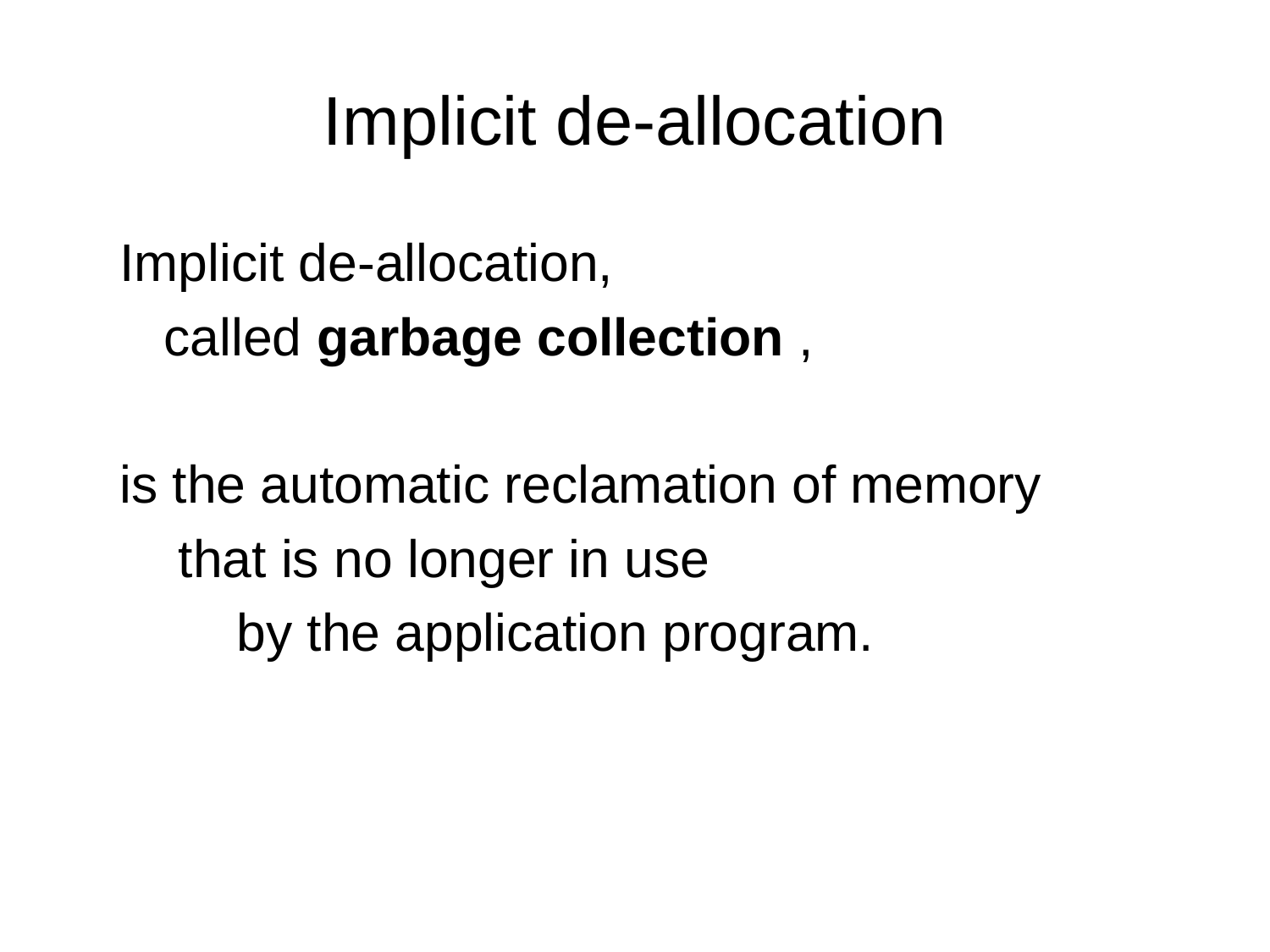

# Implicit de-allocation
   Implicit de-allocation,
      called garbage collection ,

   is the automatic reclamation of memory
       that is no longer in use
           by the application program.